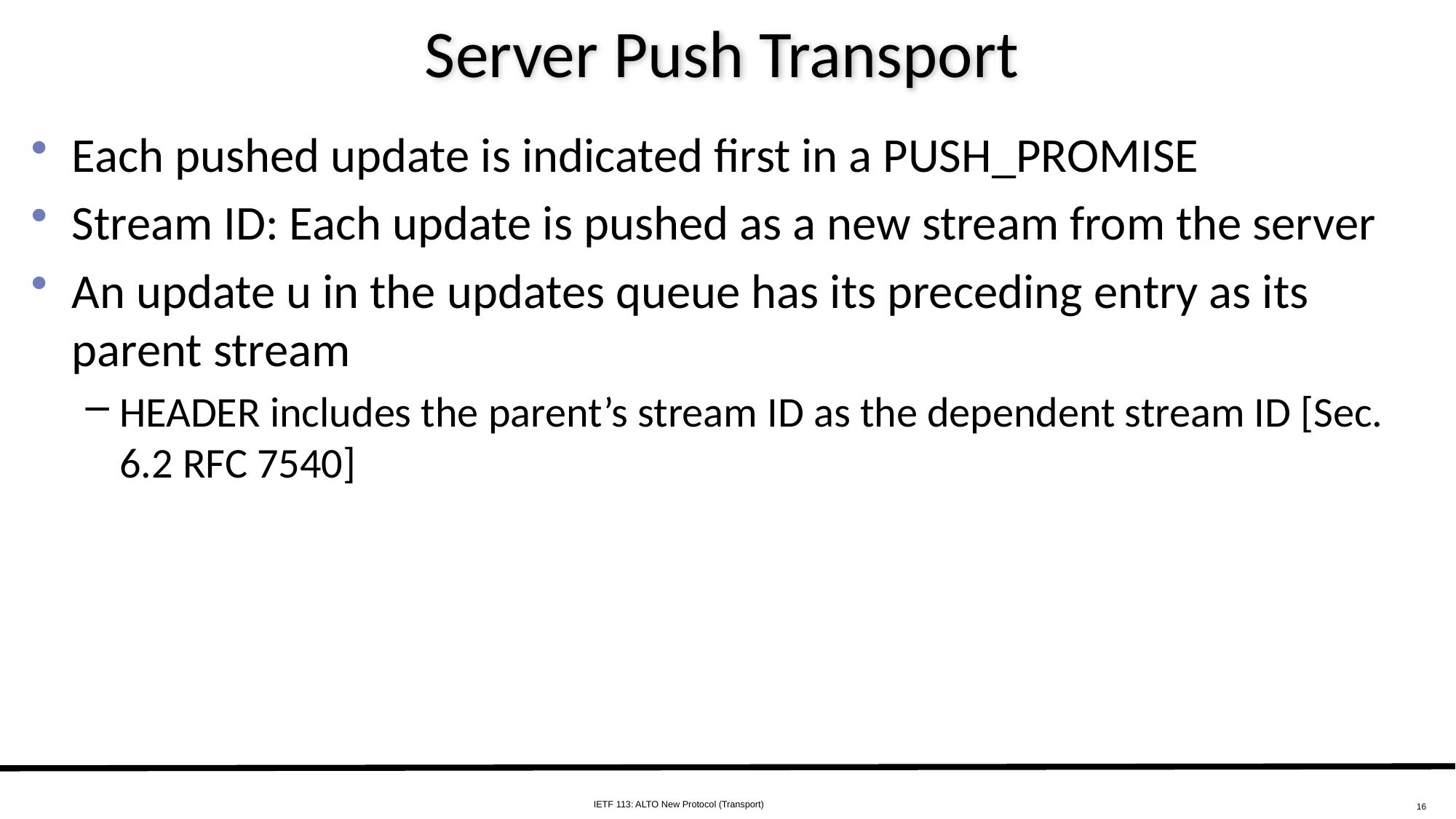

# Server Push Transport
Each pushed update is indicated first in a PUSH_PROMISE
Stream ID: Each update is pushed as a new stream from the server
An update u in the updates queue has its preceding entry as its parent stream
HEADER includes the parent’s stream ID as the dependent stream ID [Sec. 6.2 RFC 7540]